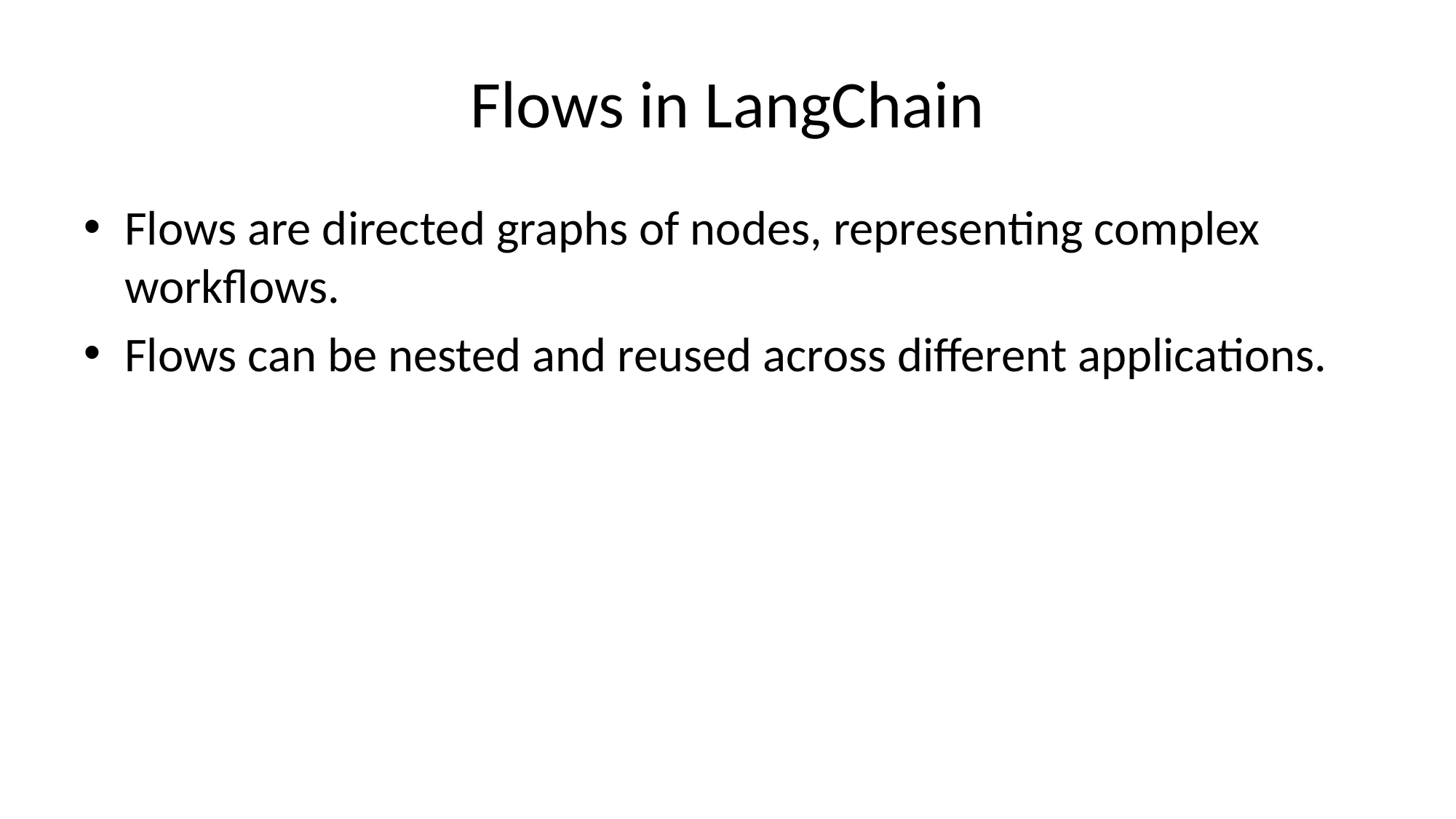

# Flows in LangChain
Flows are directed graphs of nodes, representing complex workflows.
Flows can be nested and reused across different applications.